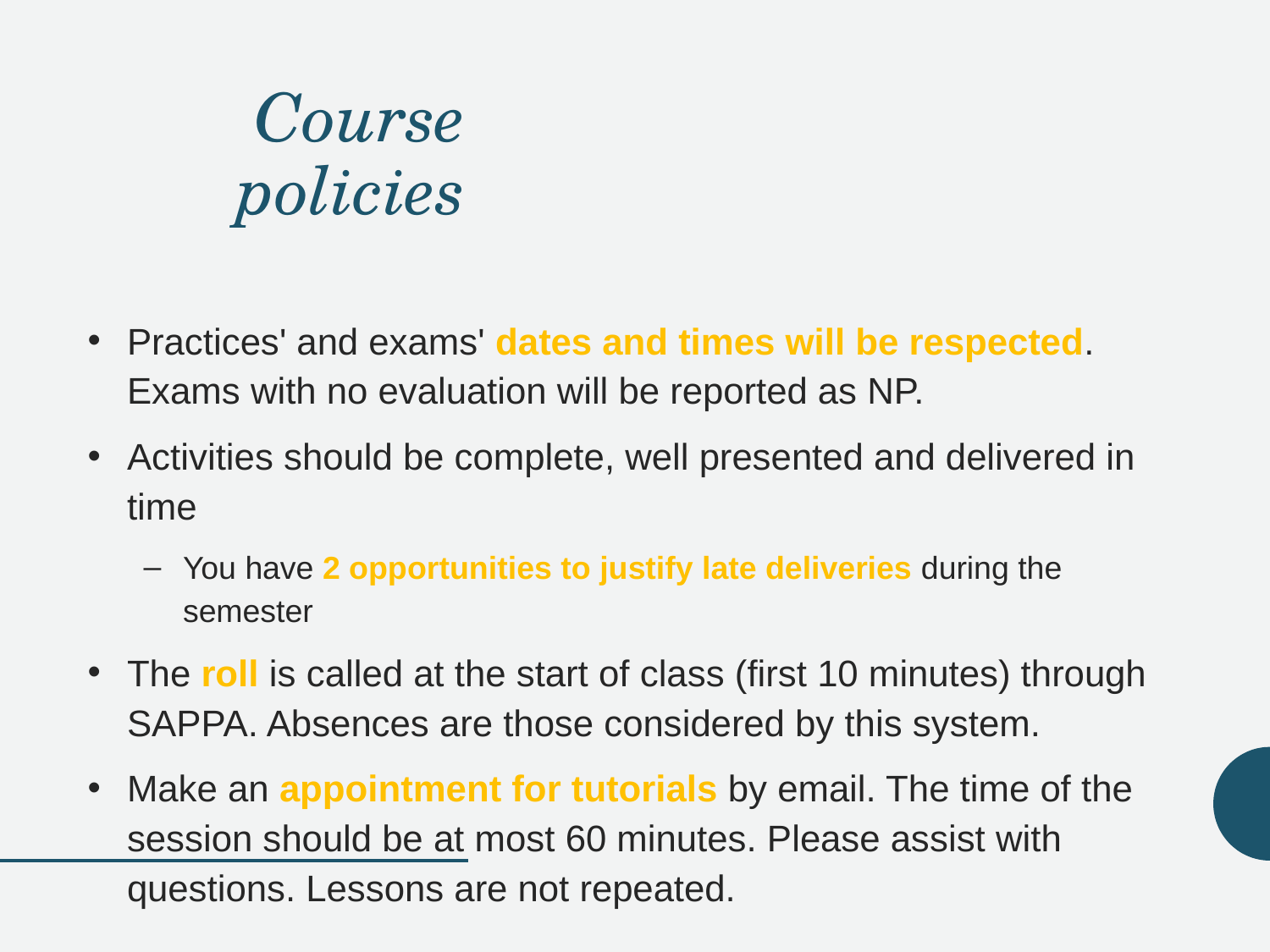

# Course policies
Practices' and exams' dates and times will be respected. Exams with no evaluation will be reported as NP.
Activities should be complete, well presented and delivered in time
You have 2 opportunities to justify late deliveries during the semester
The roll is called at the start of class (first 10 minutes) through SAPPA. Absences are those considered by this system.
Make an appointment for tutorials by email. The time of the session should be at most 60 minutes. Please assist with questions. Lessons are not repeated.